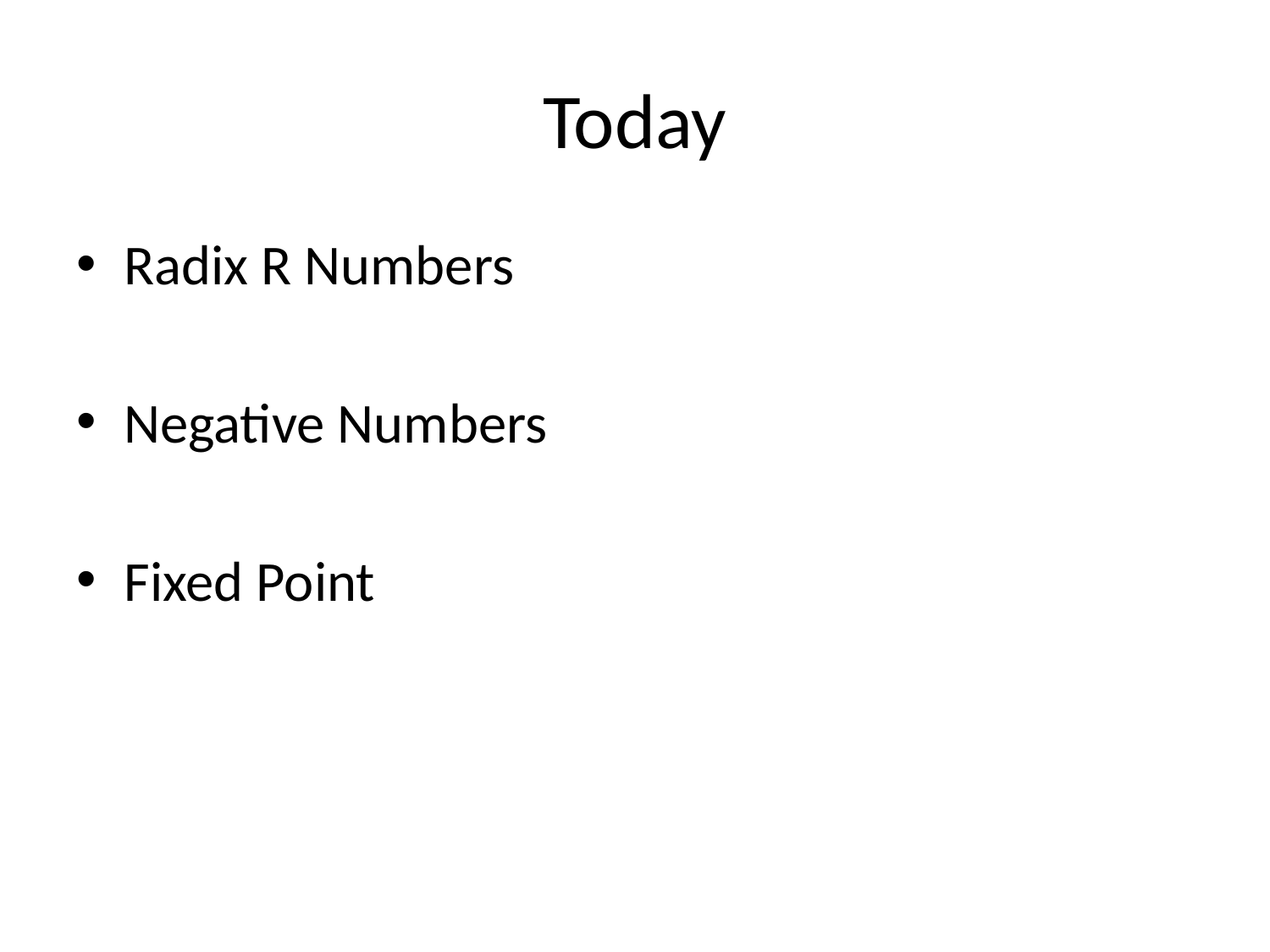

# Today
Radix R Numbers

Negative Numbers

Fixed Point